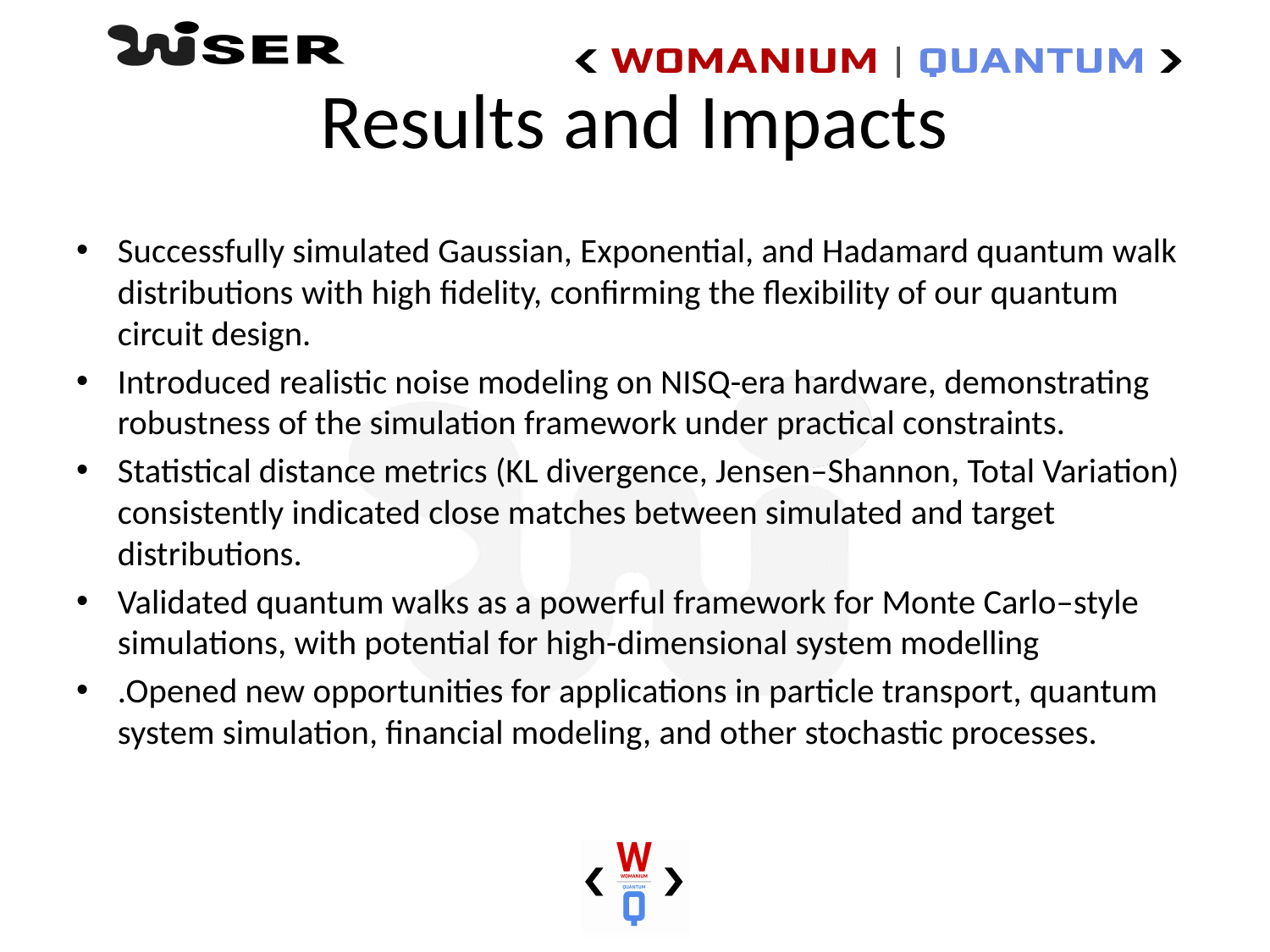

# Results and Impacts
Successfully simulated Gaussian, Exponential, and Hadamard quantum walk distributions with high fidelity, confirming the flexibility of our quantum circuit design.
Introduced realistic noise modeling on NISQ-era hardware, demonstrating robustness of the simulation framework under practical constraints.
Statistical distance metrics (KL divergence, Jensen–Shannon, Total Variation) consistently indicated close matches between simulated and target distributions.
Validated quantum walks as a powerful framework for Monte Carlo–style simulations, with potential for high-dimensional system modelling
.Opened new opportunities for applications in particle transport, quantum system simulation, financial modeling, and other stochastic processes.